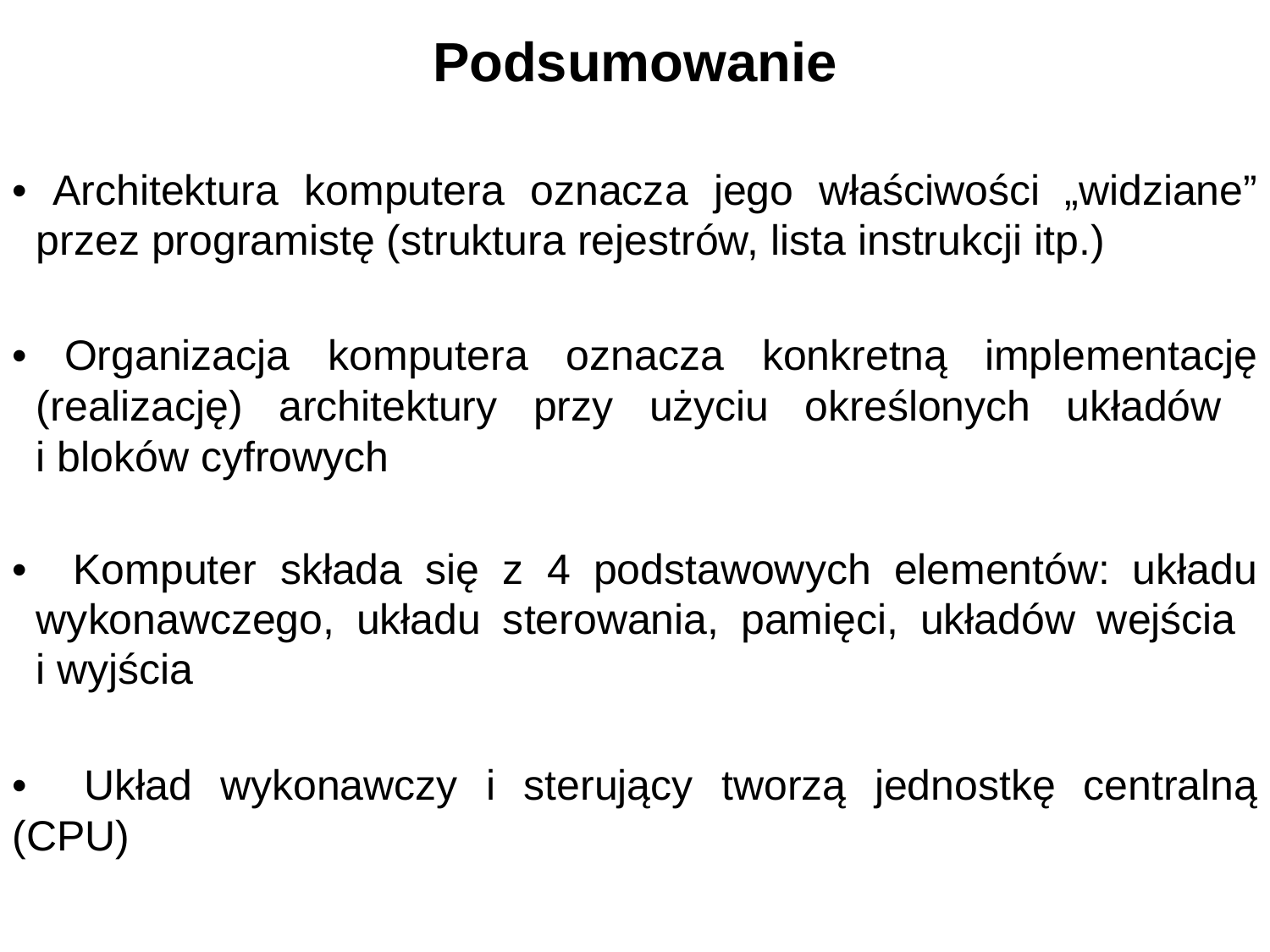

# Podsumowanie
• Architektura komputera oznacza jego właściwości „widziane” przez programistę (struktura rejestrów, lista instrukcji itp.)

• Organizacja komputera oznacza konkretną implementację (realizację) architektury przy użyciu określonych układów
i bloków cyfrowych

•  Komputer składa się z 4 podstawowych elementów: układu wykonawczego, układu sterowania, pamięci, układów wejścia
i wyjścia

•  Układ wykonawczy i sterujący tworzą jednostkę centralną (CPU)